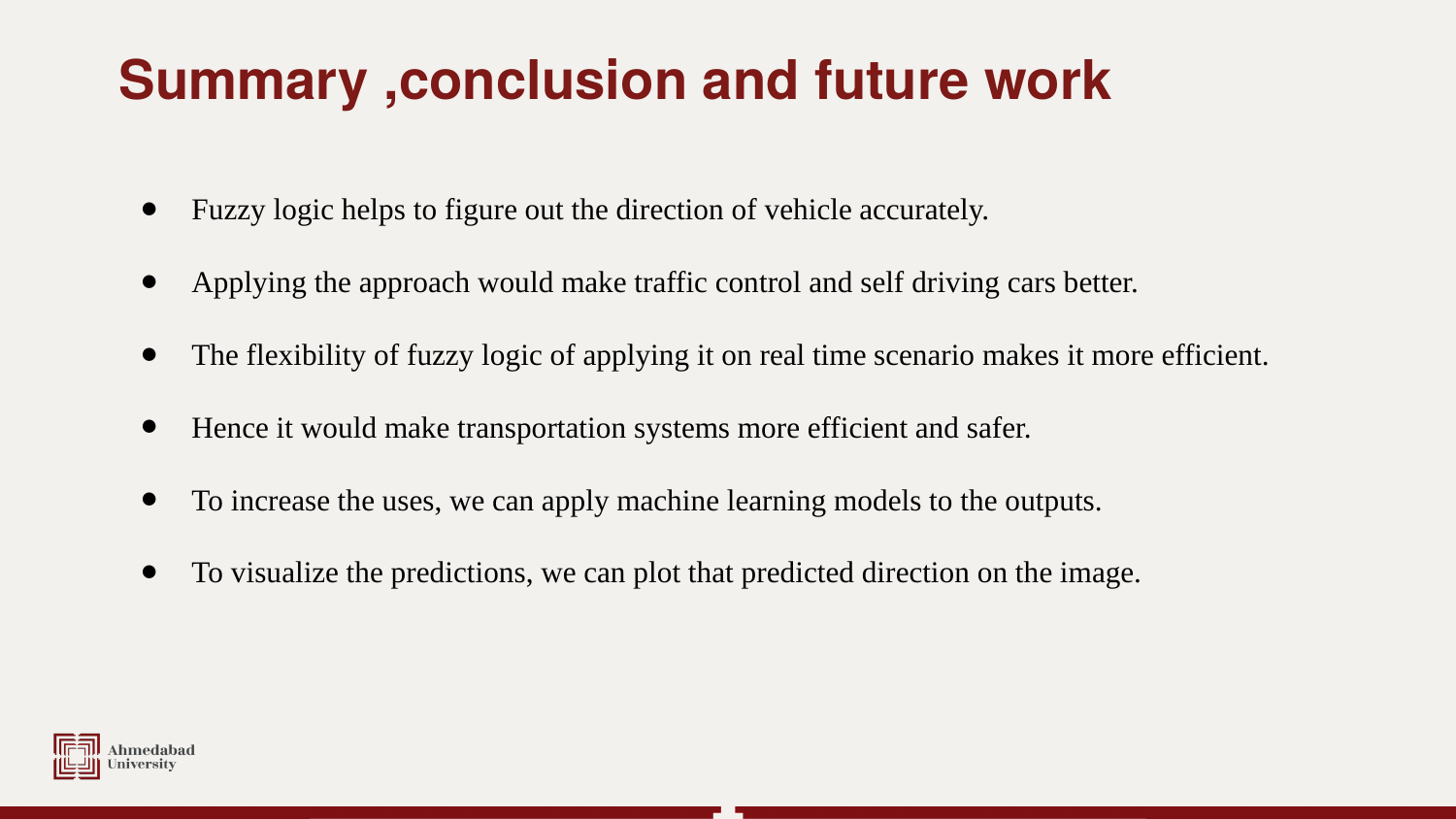

# Summary ,conclusion and future work
Fuzzy logic helps to figure out the direction of vehicle accurately.
Applying the approach would make traffic control and self driving cars better.
The flexibility of fuzzy logic of applying it on real time scenario makes it more efficient.
Hence it would make transportation systems more efficient and safer.
To increase the uses, we can apply machine learning models to the outputs.
To visualize the predictions, we can plot that predicted direction on the image.